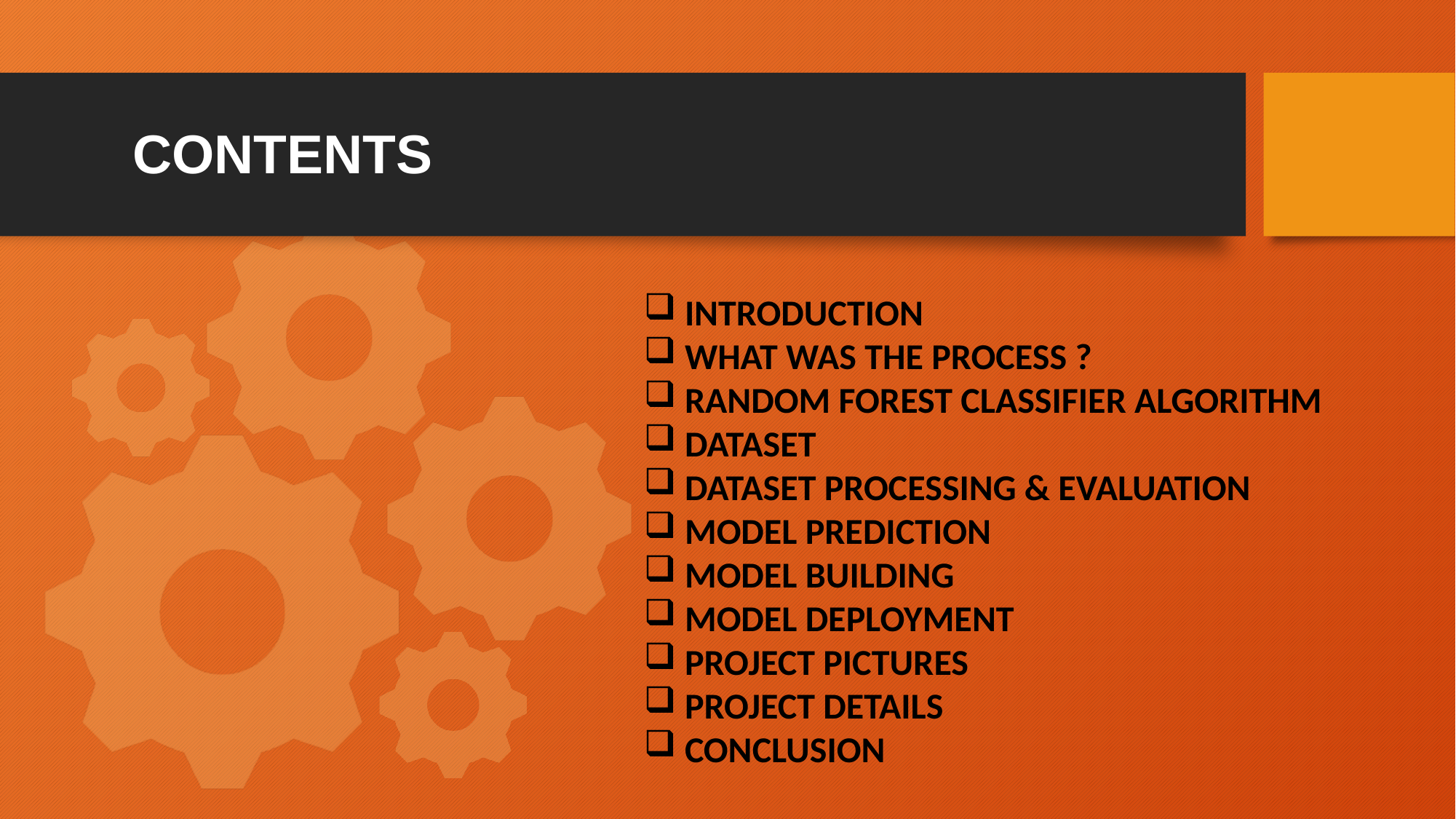

# CONTENTS
INTRODUCTION
WHAT WAS THE PROCESS ?
RANDOM FOREST CLASSIFIER ALGORITHM
DATASET
DATASET PROCESSING & EVALUATION
MODEL PREDICTION
MODEL BUILDING
MODEL DEPLOYMENT
PROJECT PICTURES
PROJECT DETAILS
CONCLUSION